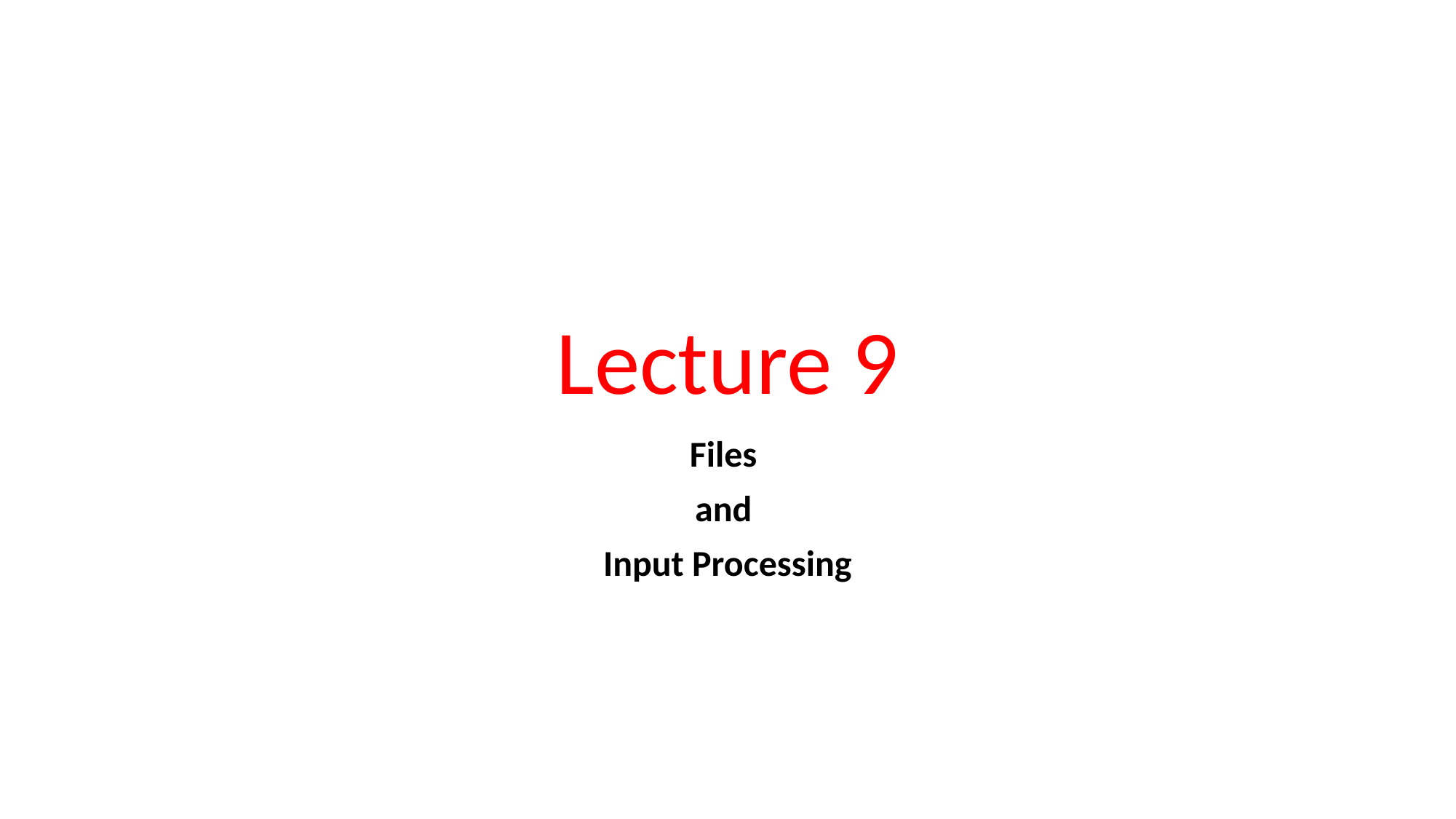

# Lecture 9
Files
and
Input Processing